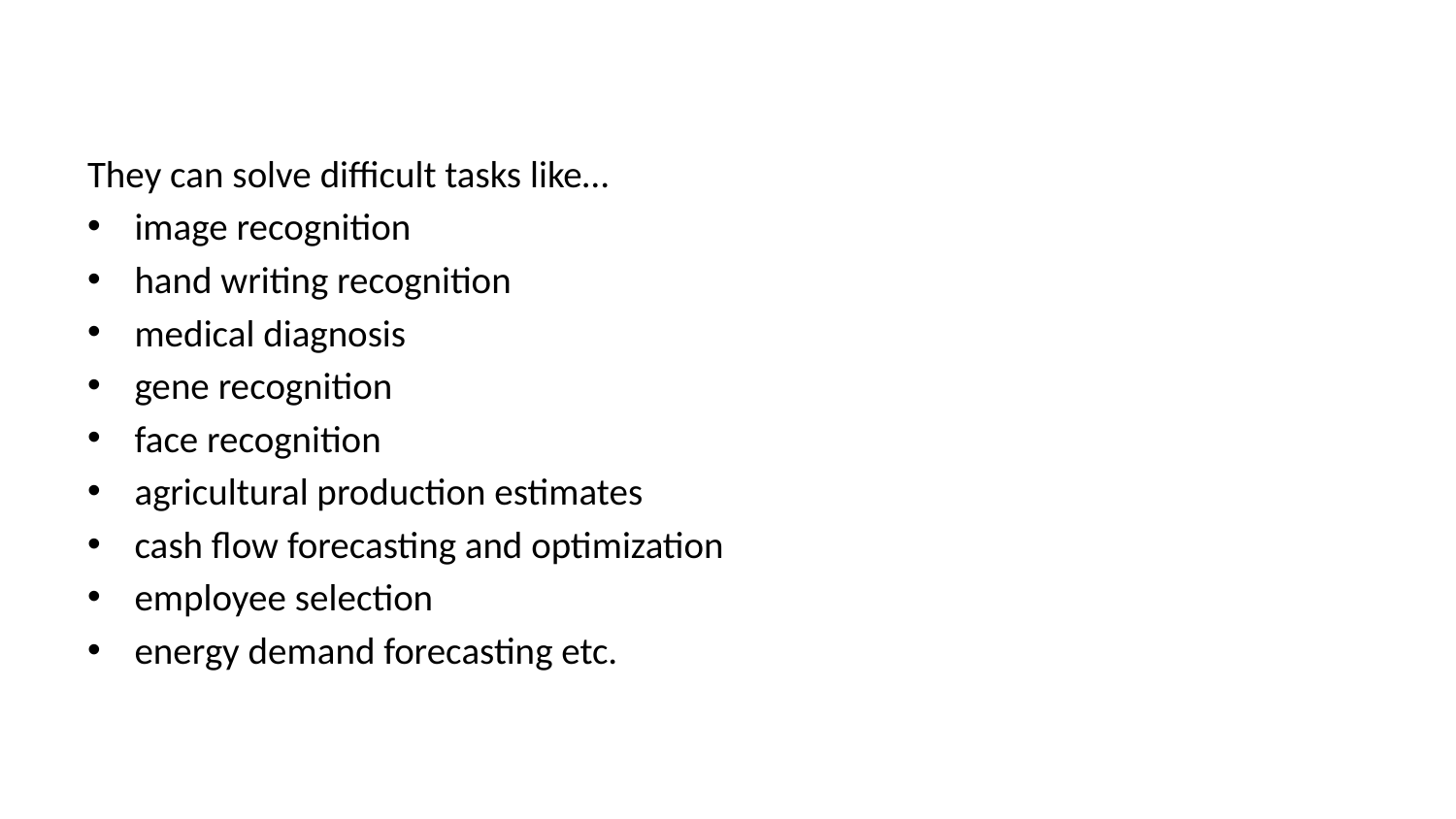

They can solve difficult tasks like…
image recognition
hand writing recognition
medical diagnosis
gene recognition
face recognition
agricultural production estimates
cash flow forecasting and optimization
employee selection
energy demand forecasting etc.